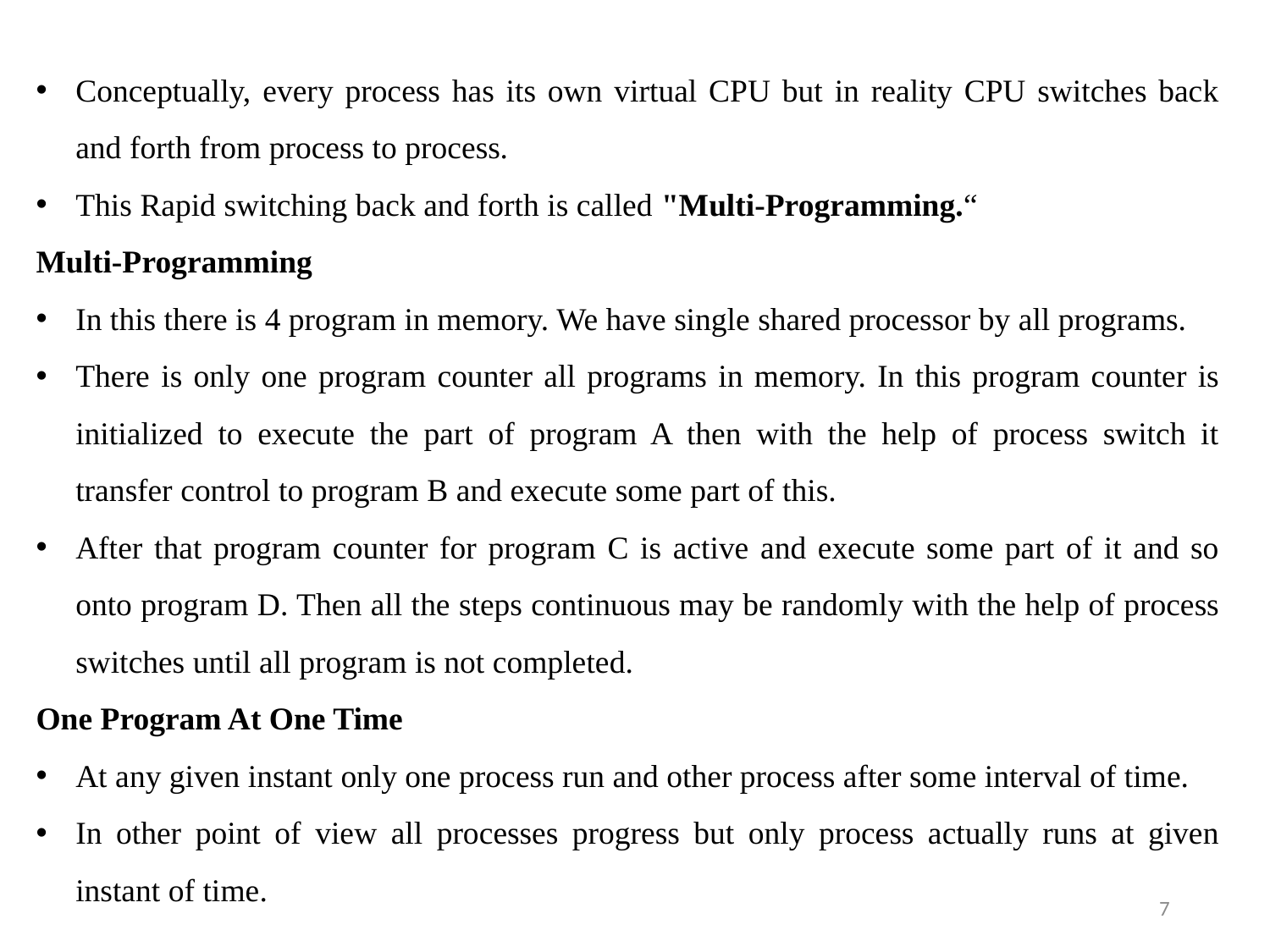

Conceptually, every process has its own virtual CPU but in reality CPU switches back and forth from process to process.
This Rapid switching back and forth is called "Multi-Programming.“
Multi-Programming
In this there is 4 program in memory. We have single shared processor by all programs.
There is only one program counter all programs in memory. In this program counter is initialized to execute the part of program A then with the help of process switch it transfer control to program B and execute some part of this.
After that program counter for program C is active and execute some part of it and so onto program D. Then all the steps continuous may be randomly with the help of process switches until all program is not completed.
One Program At One Time
At any given instant only one process run and other process after some interval of time.
In other point of view all processes progress but only process actually runs at given instant of time.
7